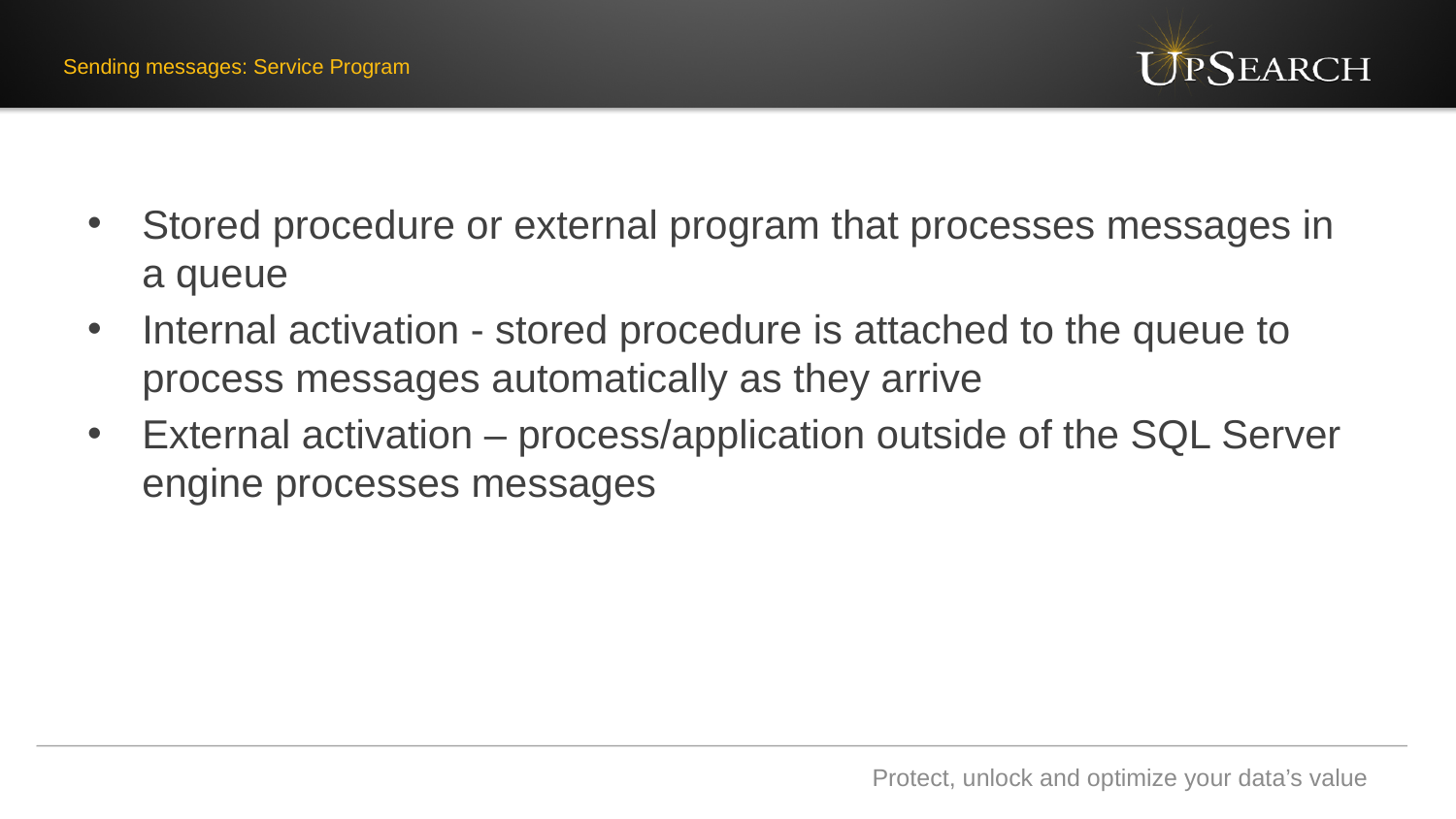

# Sending messages: Service Program
Stored procedure or external program that processes messages in a queue
Internal activation - stored procedure is attached to the queue to process messages automatically as they arrive
External activation – process/application outside of the SQL Server engine processes messages
Protect, unlock and optimize your data’s value